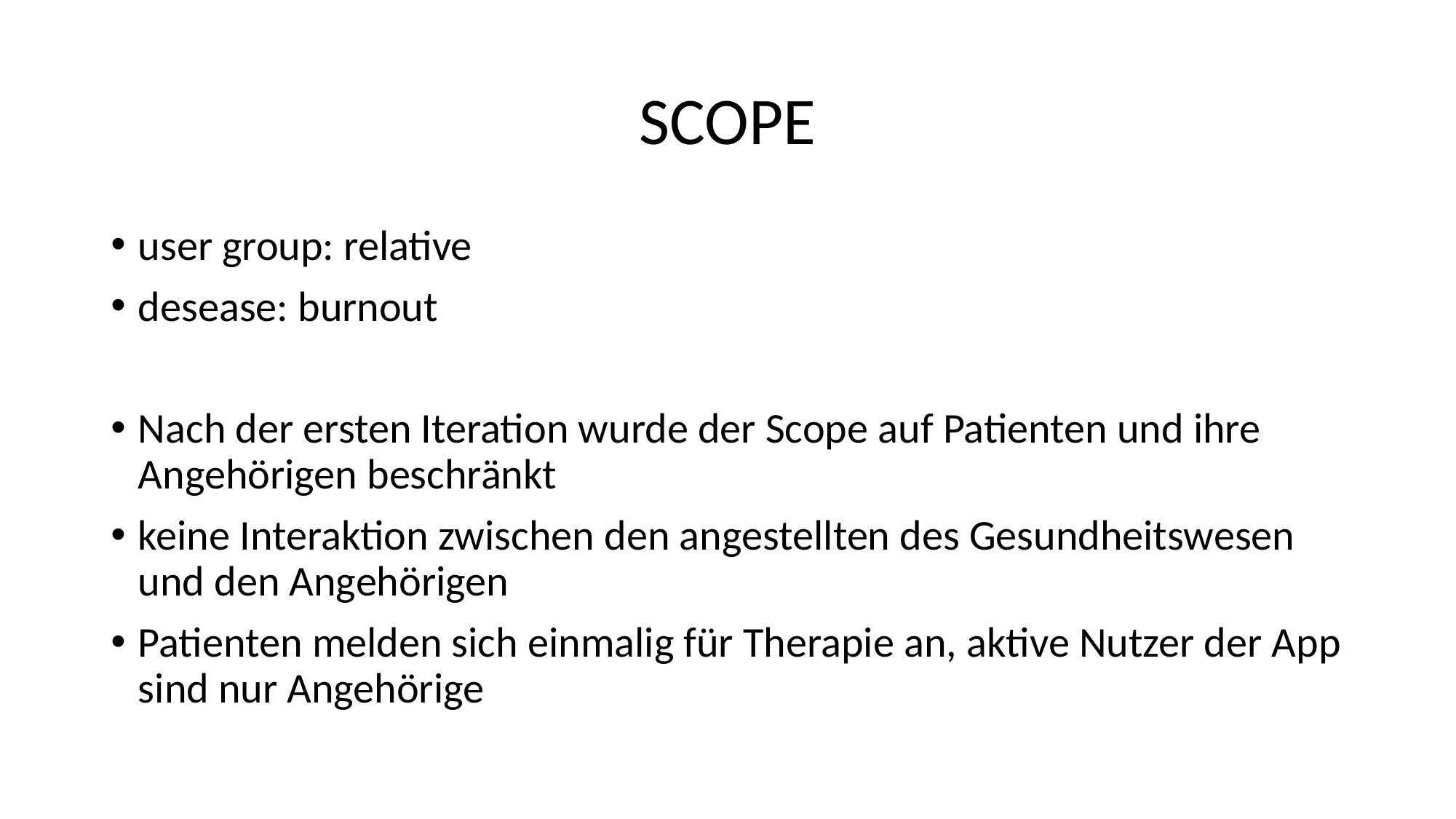

# SCOPE
user group: relative
desease: burnout

Nach der ersten Iteration wurde der Scope auf Patienten und ihre Angehörigen beschränkt
keine Interaktion zwischen den angestellten des Gesundheitswesen und den Angehörigen
Patienten melden sich einmalig für Therapie an, aktive Nutzer der App sind nur Angehörige